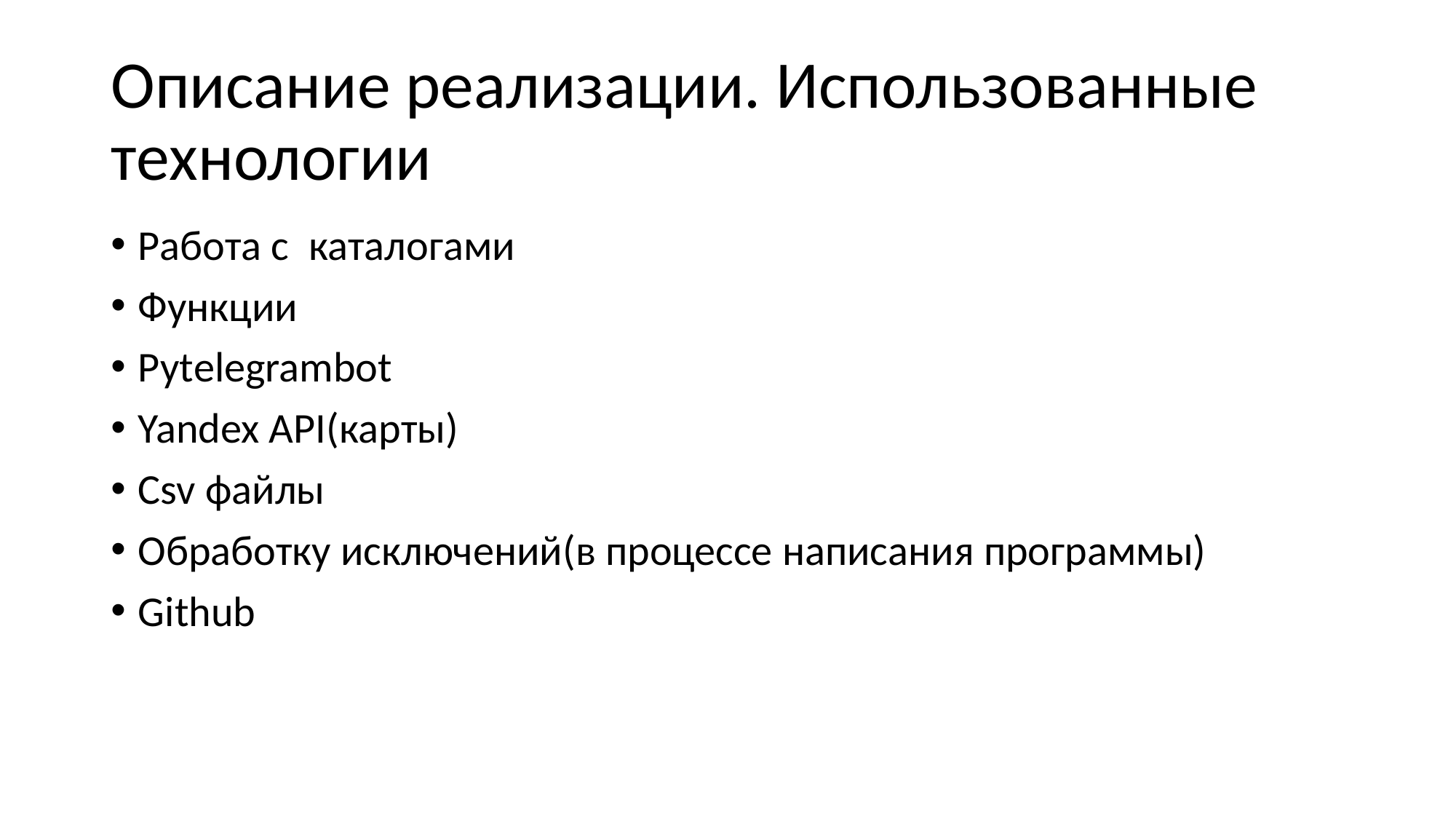

# Описание реализации. Использованные технологии
Работа с  каталогами
Функции
Pytelegrambot
Yandex API(карты)
Csv файлы
Обработку исключений(в процессе написания программы)
Github